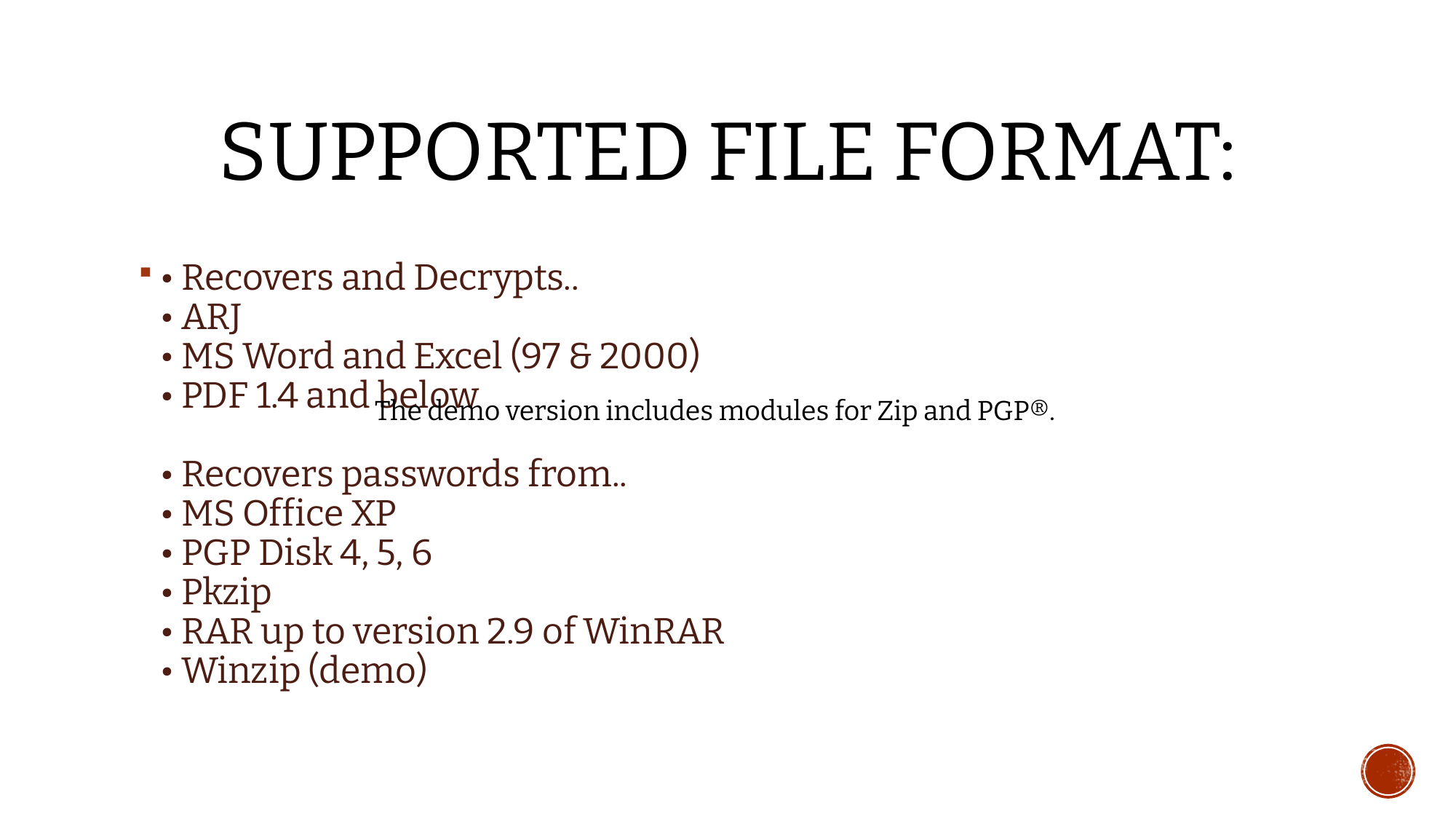

# Supported file format:
• Recovers and Decrypts..
• ARJ
• MS Word and Excel (97 & 2000)
• PDF 1.4 and below
• Recovers passwords from..
• MS Office XP
• PGP Disk 4, 5, 6
• Pkzip
• RAR up to version 2.9 of WinRAR
• Winzip (demo)
The demo version includes modules for Zip and PGP®.